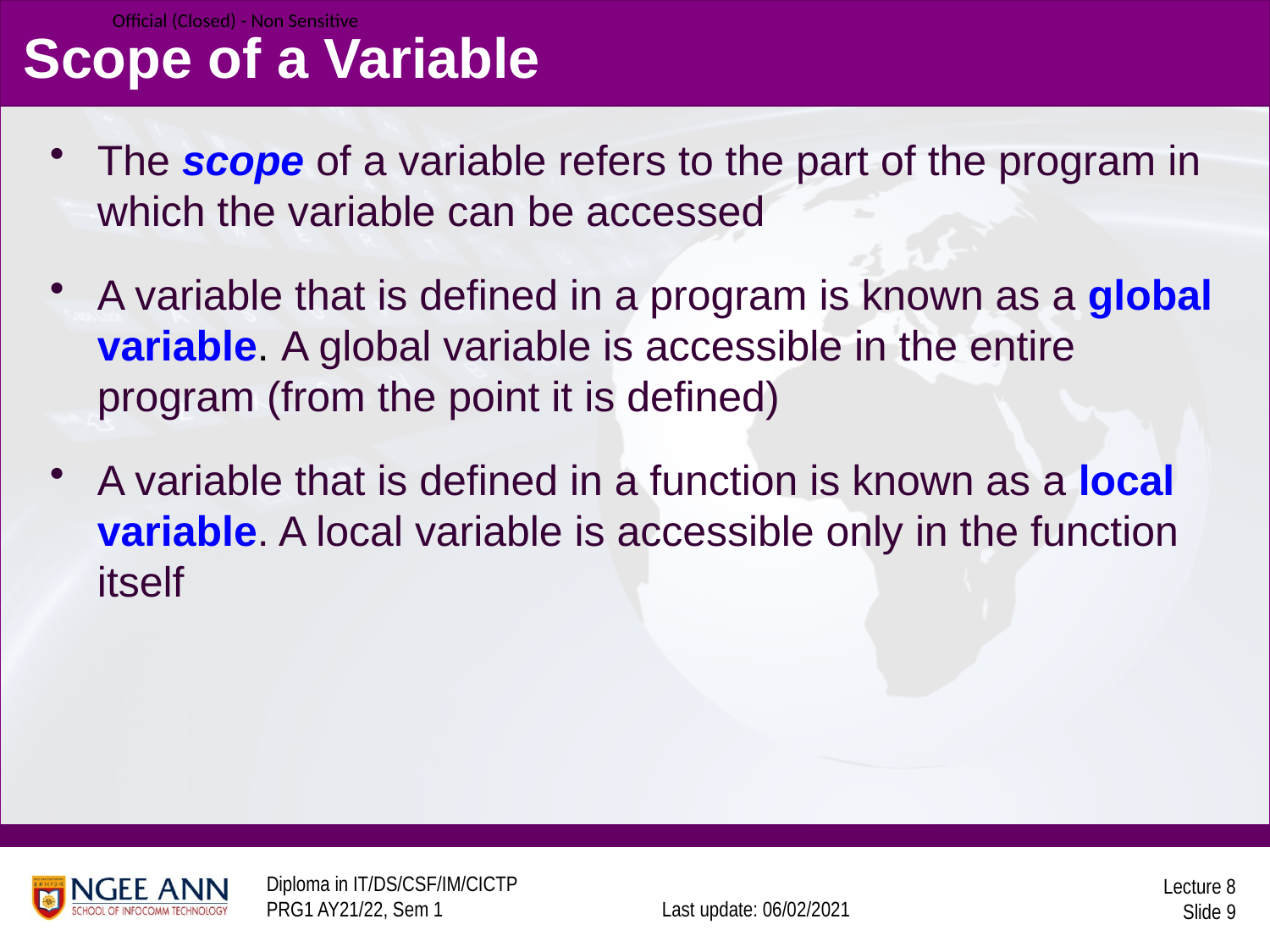

# Scope of a Variable
The scope of a variable refers to the part of the program in which the variable can be accessed

A variable that is defined in a program is known as a global variable. A global variable is accessible in the entire program (from the point it is defined)

A variable that is defined in a function is known as a local variable. A local variable is accessible only in the function itself